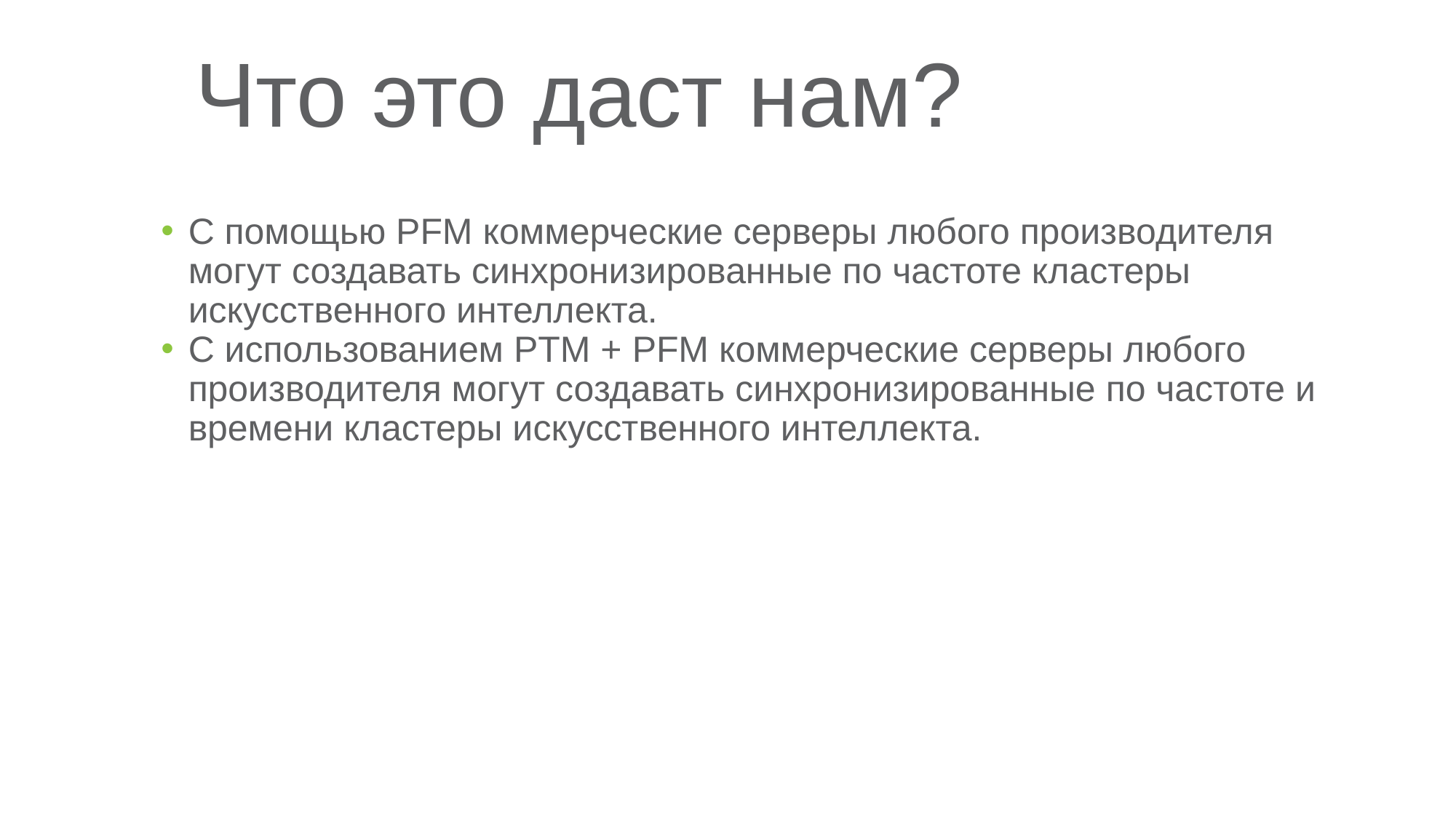

Что это даст нам?
С помощью PFM коммерческие серверы любого производителя могут создавать синхронизированные по частоте кластеры искусственного интеллекта.
С использованием PTM + PFM коммерческие серверы любого производителя могут создавать синхронизированные по частоте и времени кластеры искусственного интеллекта.